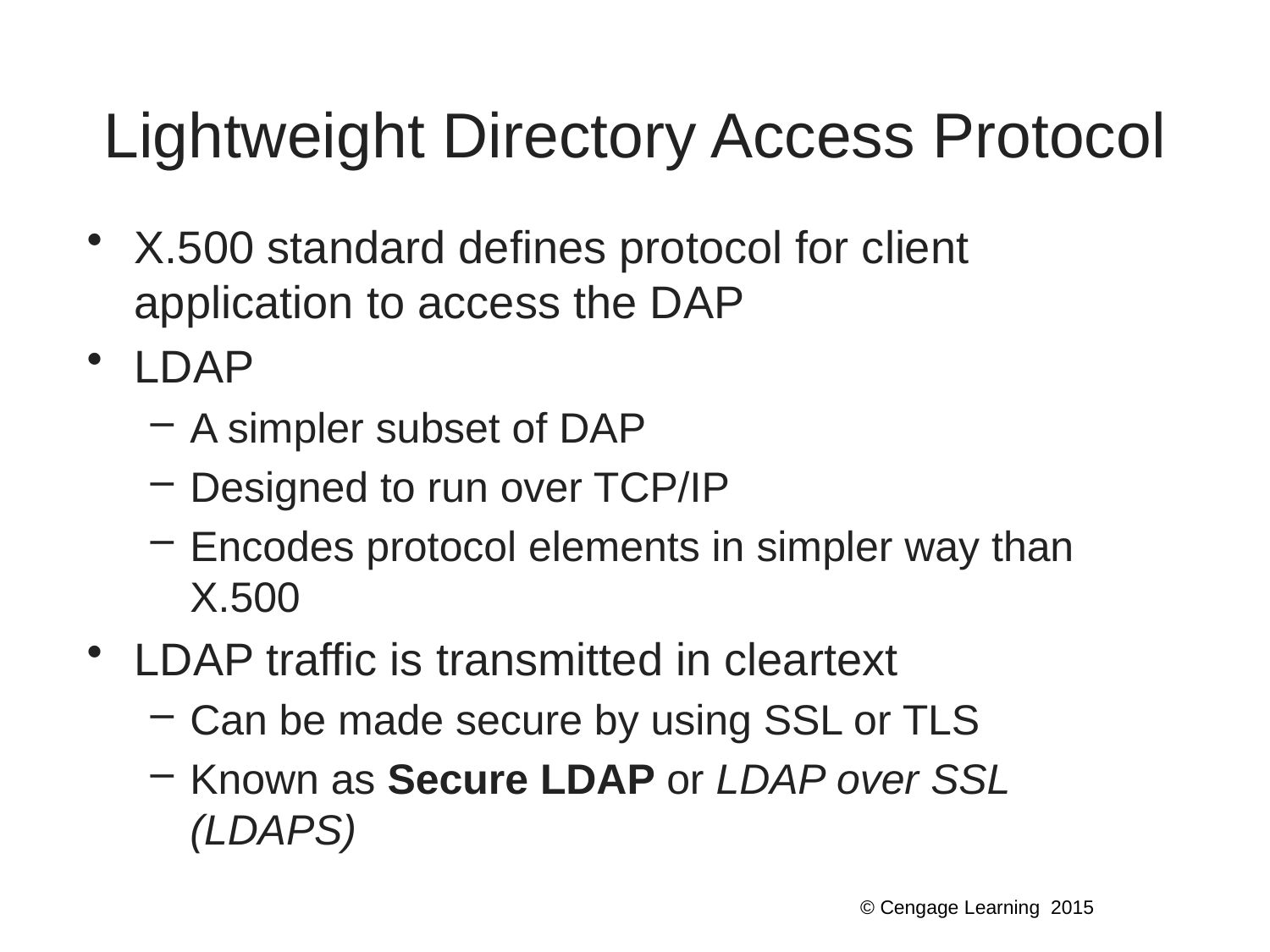

# Lightweight Directory Access Protocol
X.500 standard defines protocol for client application to access the DAP
LDAP
A simpler subset of DAP
Designed to run over TCP/IP
Encodes protocol elements in simpler way than X.500
LDAP traffic is transmitted in cleartext
Can be made secure by using SSL or TLS
Known as Secure LDAP or LDAP over SSL (LDAPS)